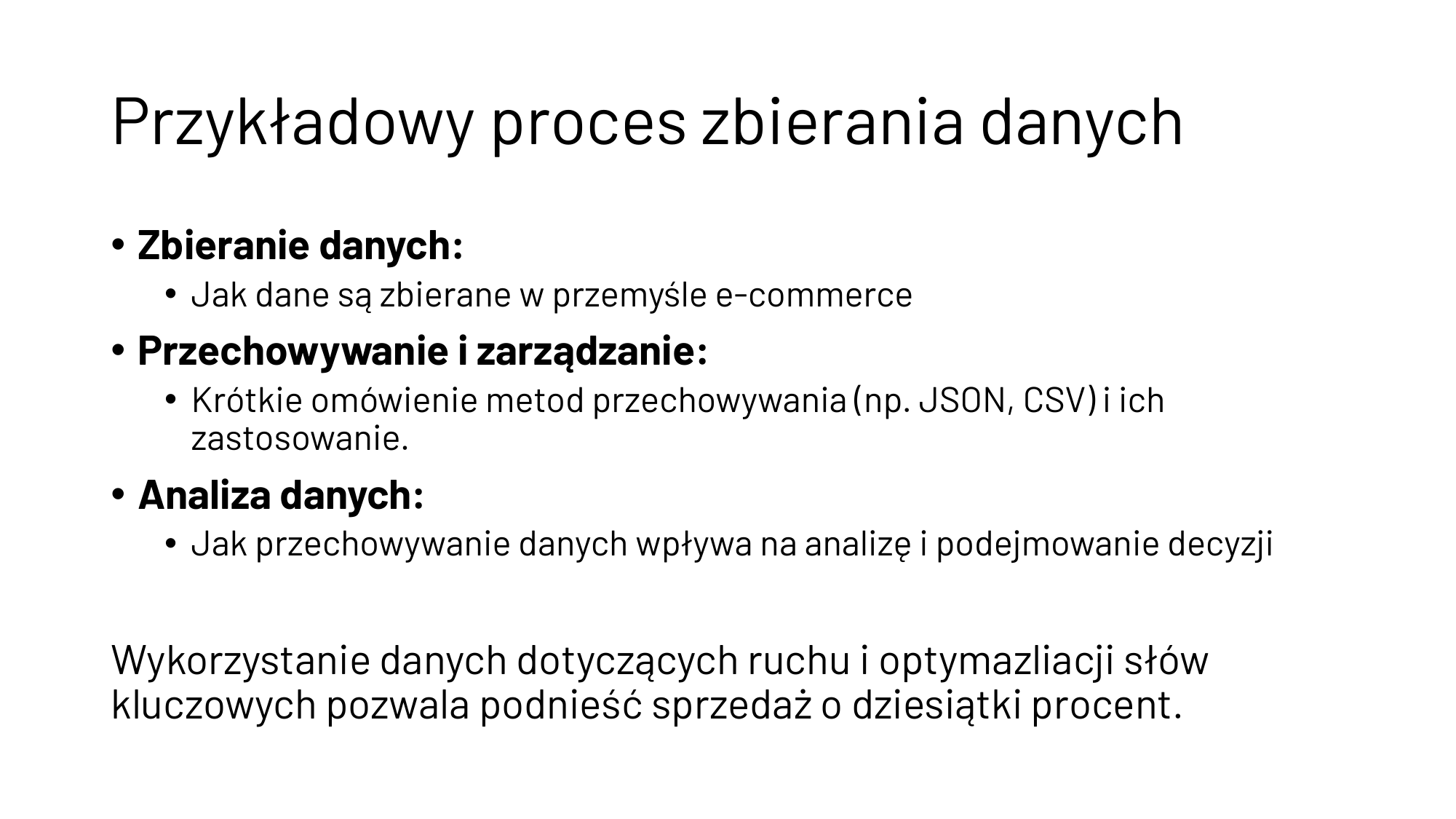

# Przykładowy proces zbierania danych
Zbieranie danych:
Jak dane są zbierane w przemyśle e-commerce
Przechowywanie i zarządzanie:
Krótkie omówienie metod przechowywania (np. JSON, CSV) i ich zastosowanie.
Analiza danych:
Jak przechowywanie danych wpływa na analizę i podejmowanie decyzji

Wykorzystanie danych dotyczących ruchu i optymazliacji słów kluczowych pozwala podnieść sprzedaż o dziesiątki procent.